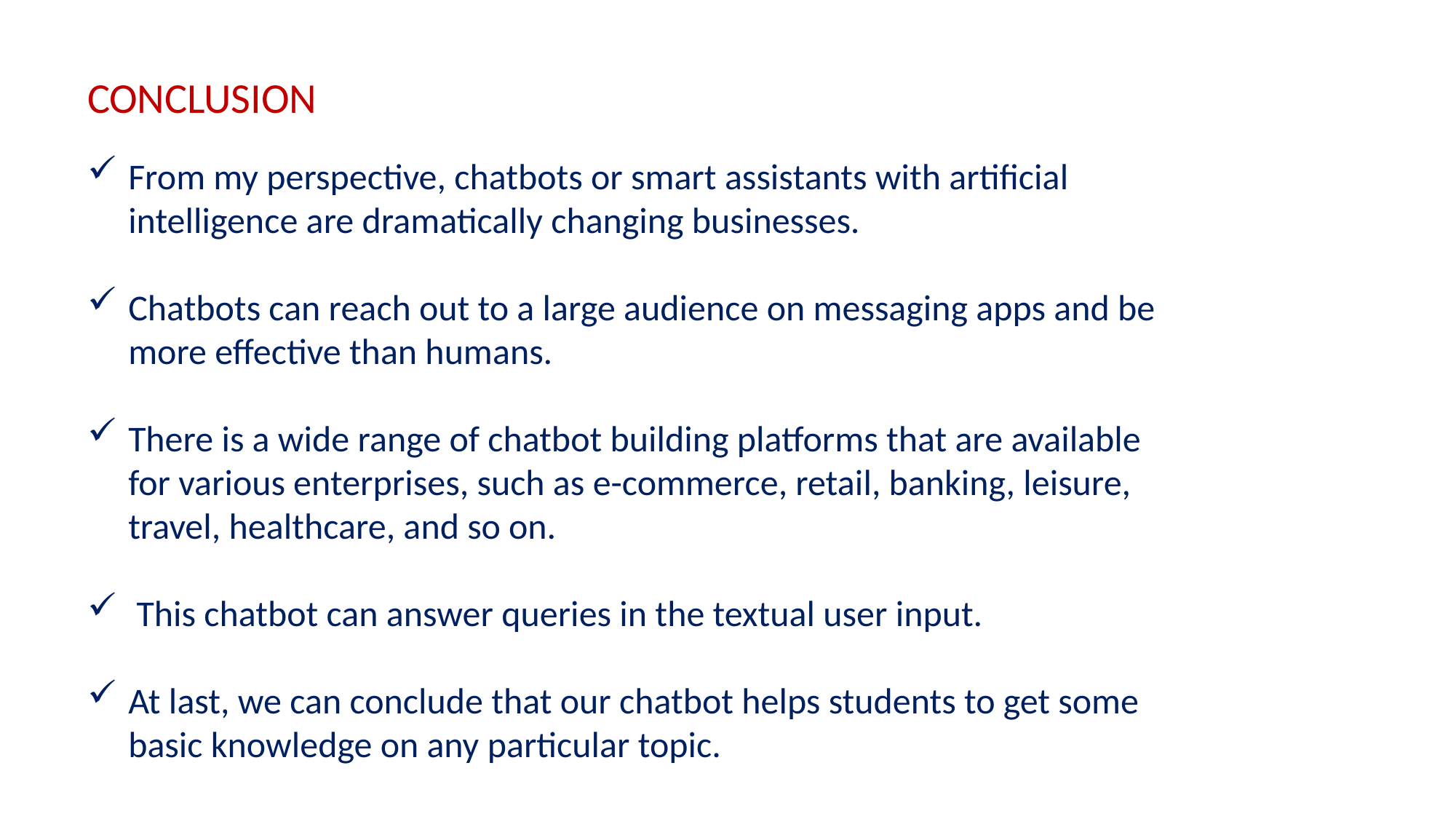

CONCLUSION
From my perspective, chatbots or smart assistants with artificial intelligence are dramatically changing businesses.

Chatbots can reach out to a large audience on messaging apps and be more effective than humans.

There is a wide range of chatbot building platforms that are available for various enterprises, such as e-commerce, retail, banking, leisure, travel, healthcare, and so on.

 This chatbot can answer queries in the textual user input.

At last, we can conclude that our chatbot helps students to get some basic knowledge on any particular topic.